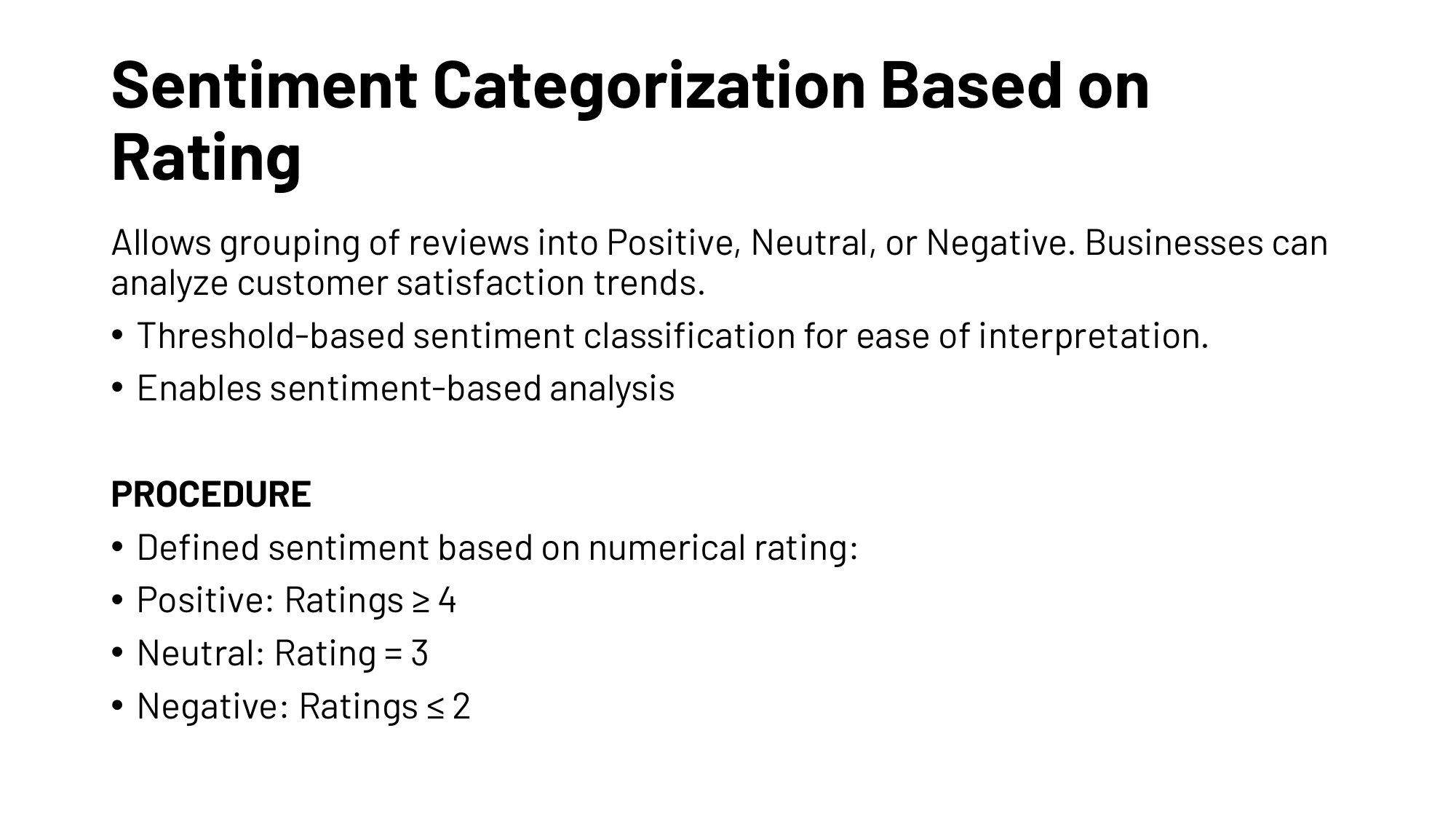

# Sentiment Categorization Based on Rating
Allows grouping of reviews into Positive, Neutral, or Negative. Businesses can analyze customer satisfaction trends.
Threshold-based sentiment classification for ease of interpretation.
Enables sentiment-based analysis

PROCEDURE
Defined sentiment based on numerical rating:
Positive: Ratings ≥ 4
Neutral: Rating = 3
Negative: Ratings ≤ 2